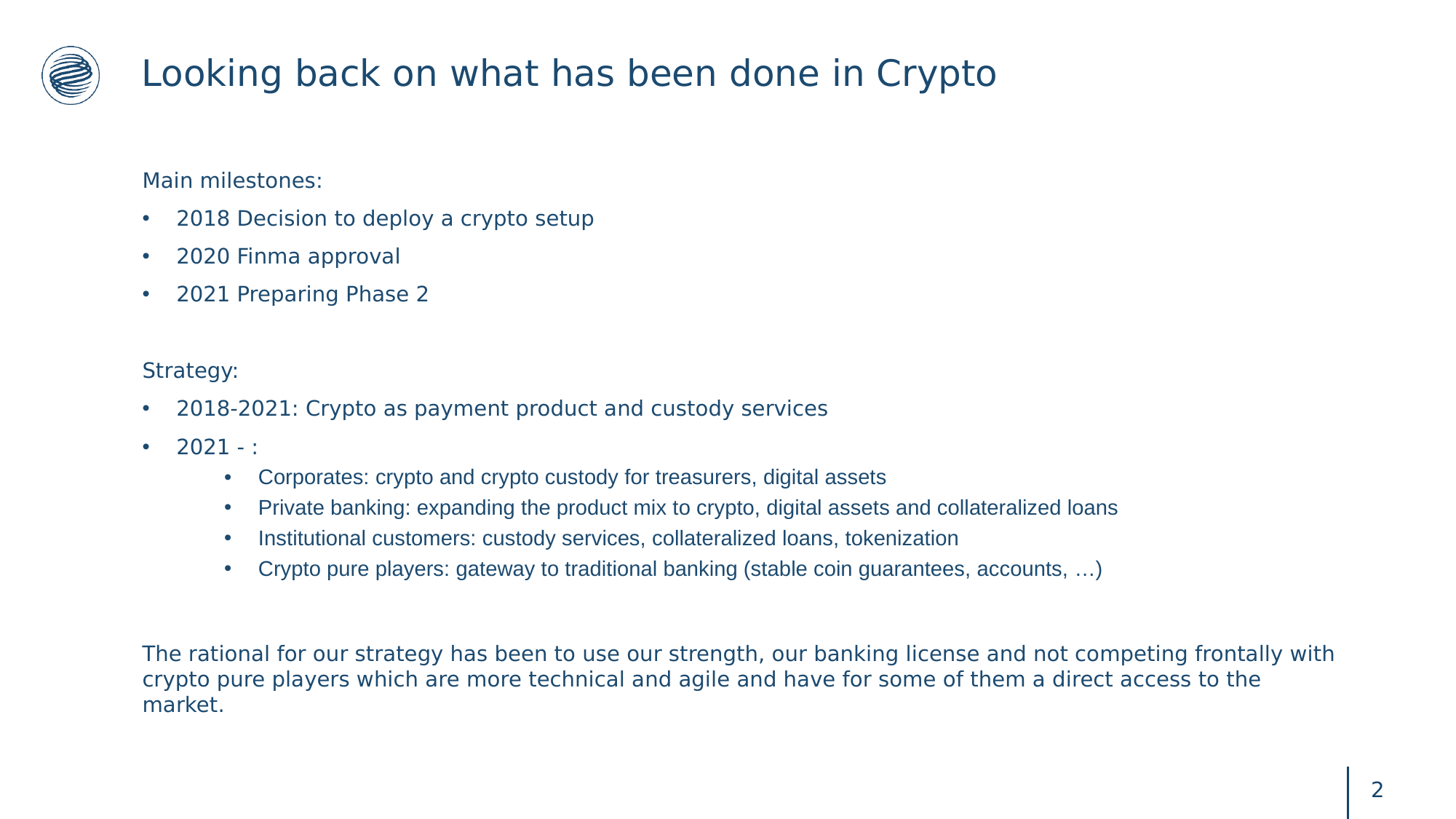

# Looking back on what has been done in Crypto

Main milestones:
2018 Decision to deploy a crypto setup
2020 Finma approval
2021 Preparing Phase 2

Strategy:
2018-2021: Crypto as payment product and custody services
2021 - :
Corporates: crypto and crypto custody for treasurers, digital assets
Private banking: expanding the product mix to crypto, digital assets and collateralized loans
Institutional customers: custody services, collateralized loans, tokenization
Crypto pure players: gateway to traditional banking (stable coin guarantees, accounts, …)

The rational for our strategy has been to use our strength, our banking license and not competing frontally with crypto pure players which are more technical and agile and have for some of them a direct access to the market.